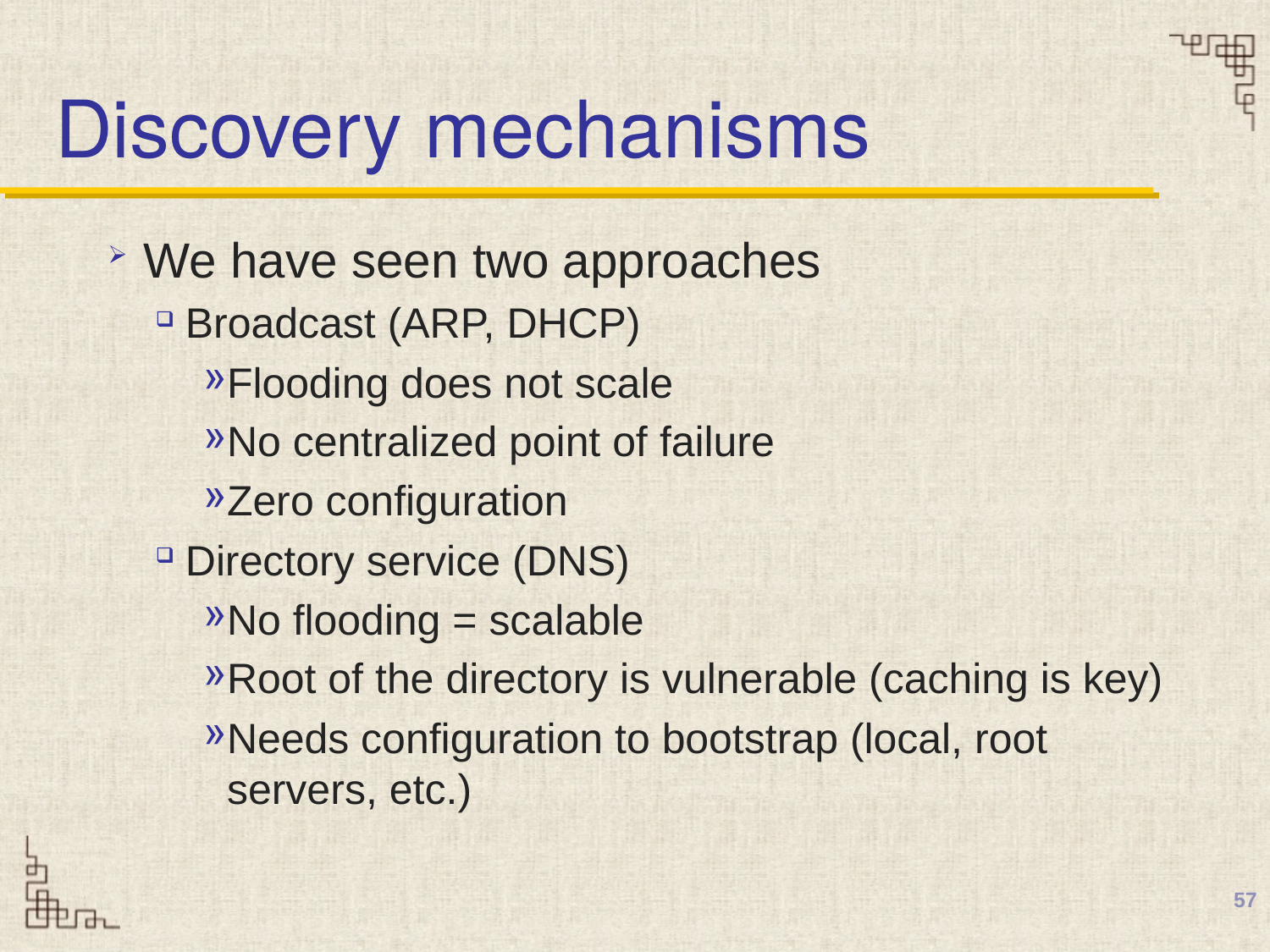

# Discovery mechanisms
We have seen two approaches
Broadcast (ARP, DHCP)
Flooding does not scale
No centralized point of failure
Zero configuration
Directory service (DNS)
No flooding = scalable
Root of the directory is vulnerable (caching is key)
Needs configuration to bootstrap (local, root servers, etc.)
57